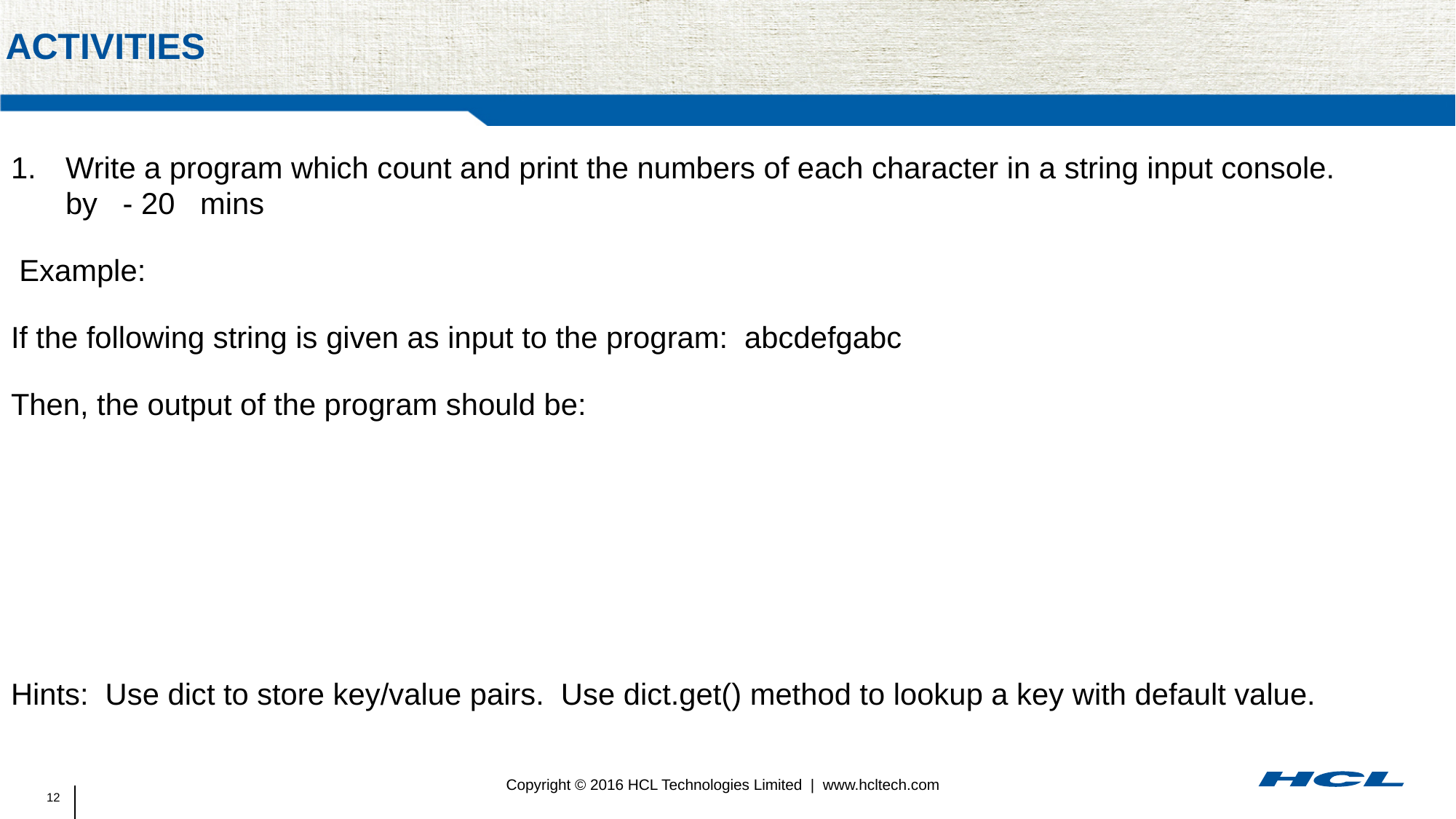

# activities
Write a program which count and print the numbers of each character in a string input console. by   - 20   mins
 Example:
If the following string is given as input to the program:  abcdefgabc
Then, the output of the program should be:
a,2
c,2
b,2
e,1
d,1
g,1
f,1
Hints:  Use dict to store key/value pairs.  Use dict.get() method to lookup a key with default value.